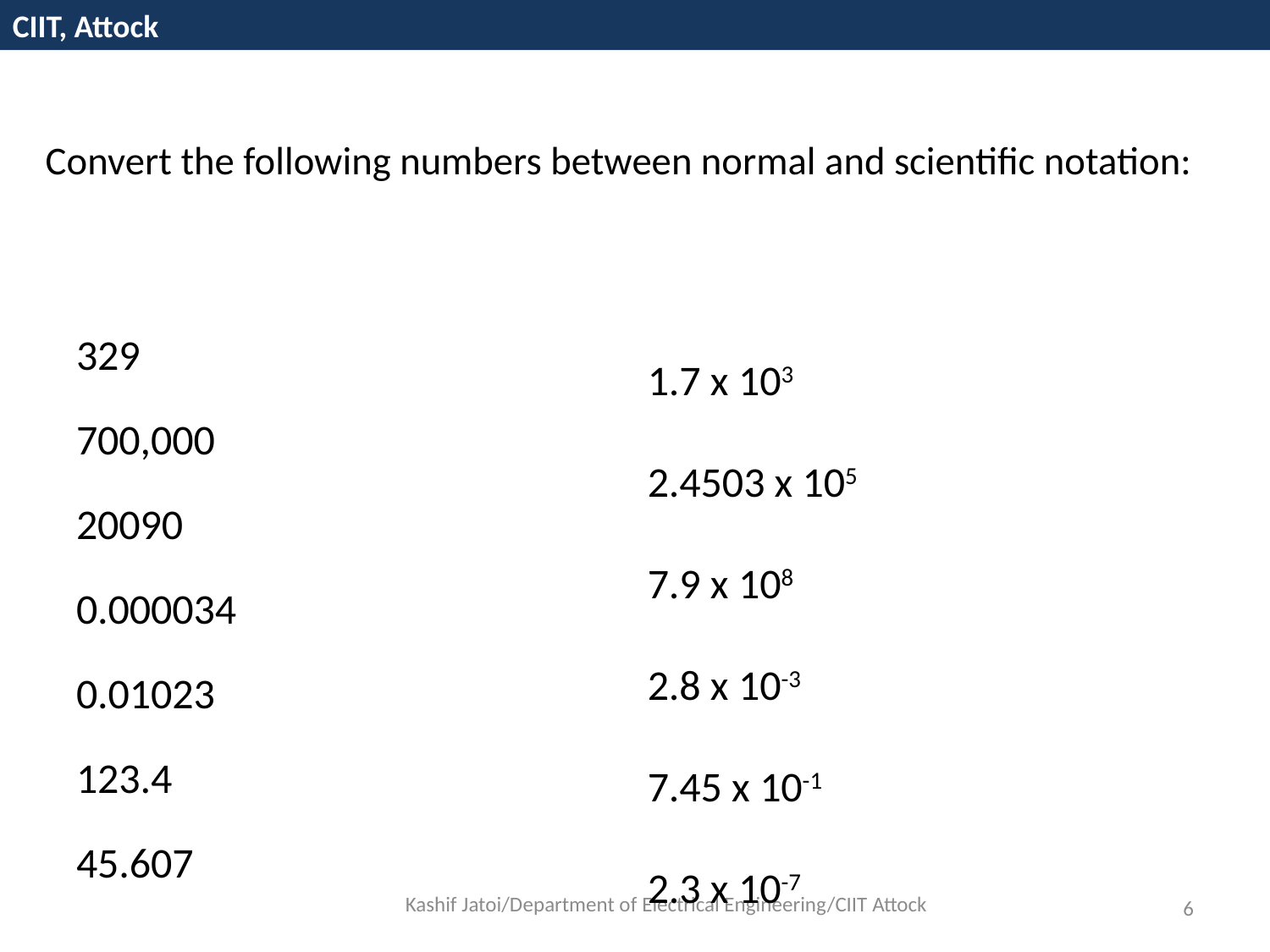

CIIT, Attock
# Convert the following numbers between normal and scientific notation:
329
700,000
20090
0.000034
0.01023
123.4
45.607
1.7 x 103
2.4503 x 105
7.9 x 108
2.8 x 10-3
7.45 x 10-1
2.3 x 10-7
Kashif Jatoi/Department of Electrical Engineering/CIIT Attock
6